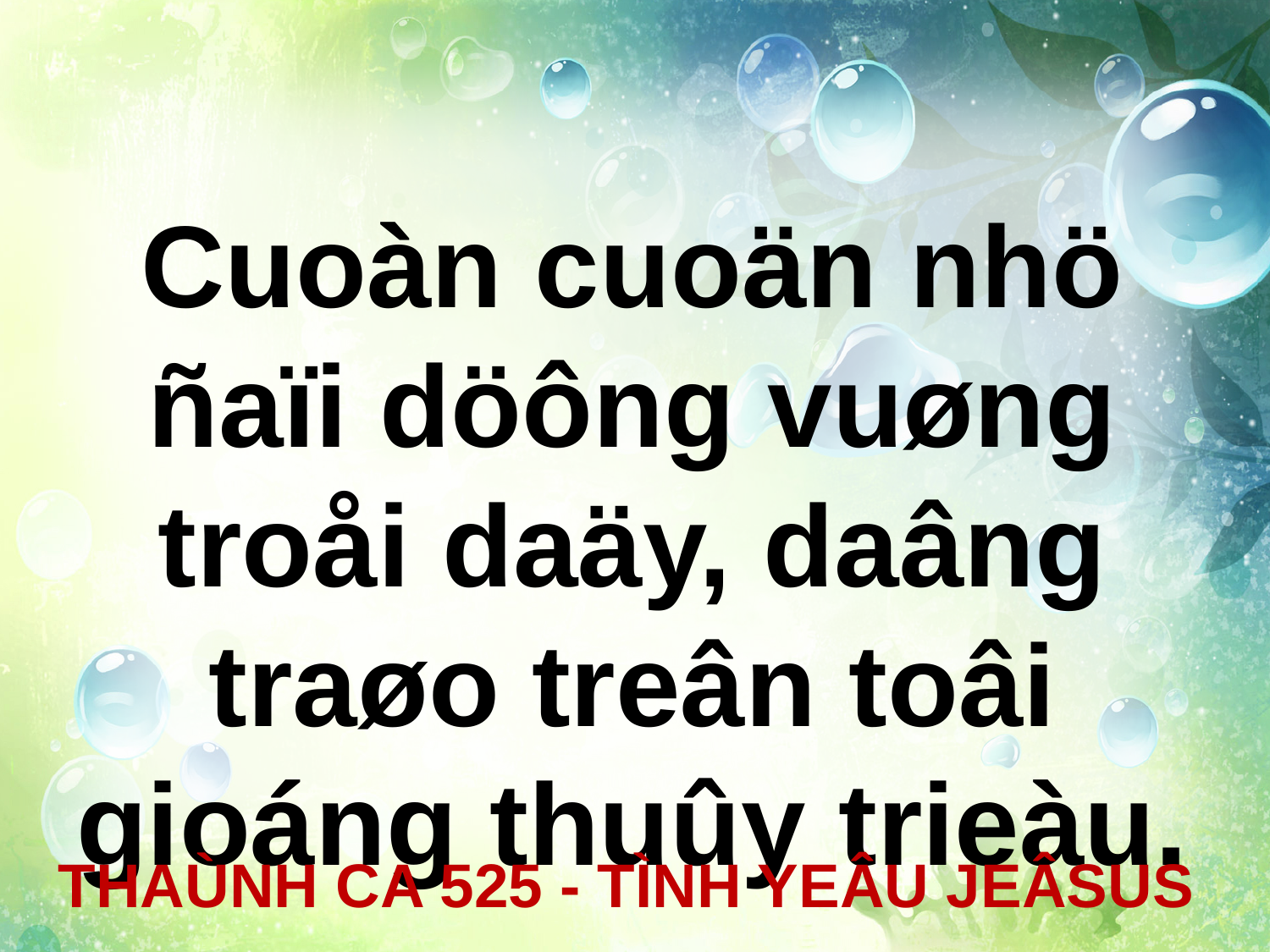

Cuoàn cuoän nhö ñaïi döông vuøng troåi daäy, daâng traøo treân toâi gioáng thuûy trieàu.
THAÙNH CA 525 - TÌNH YEÂU JEÂSUS